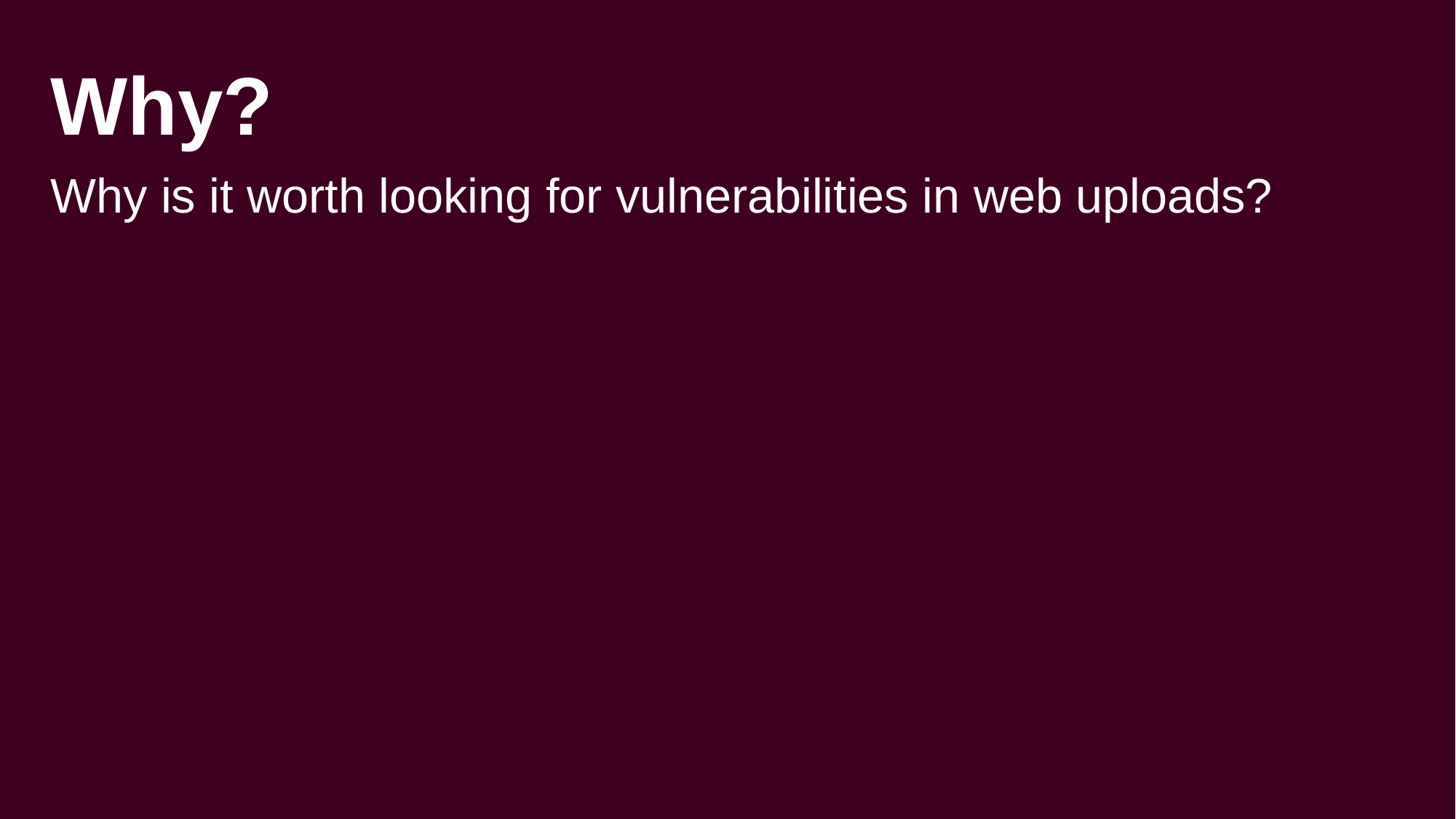

Why?
Why is it worth looking for vulnerabilities in web uploads?